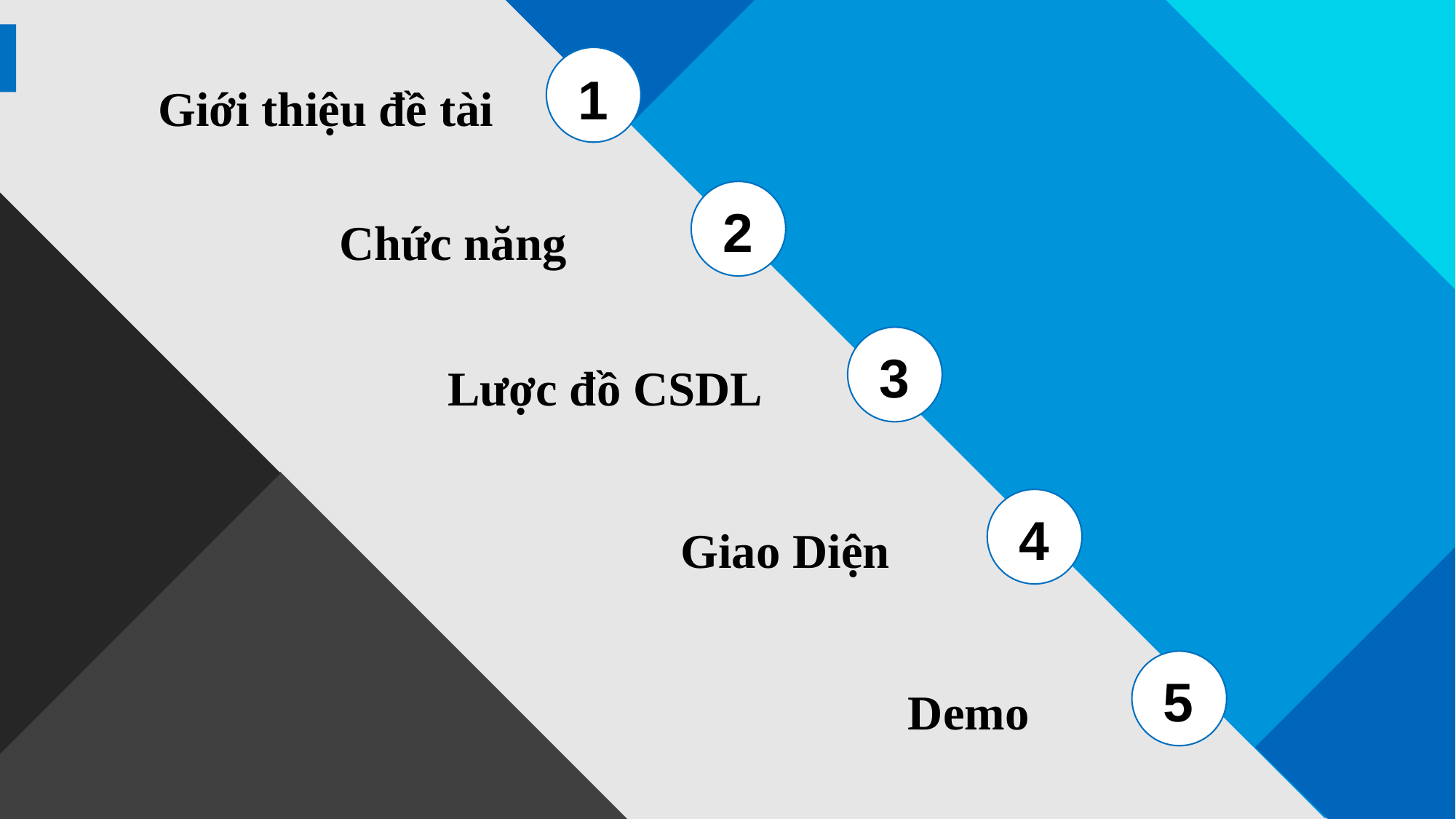

1
Giới thiệu đề tài

2
Chức năng

3
Lược đồ CSDL

4
Giao Diện

5
Demo